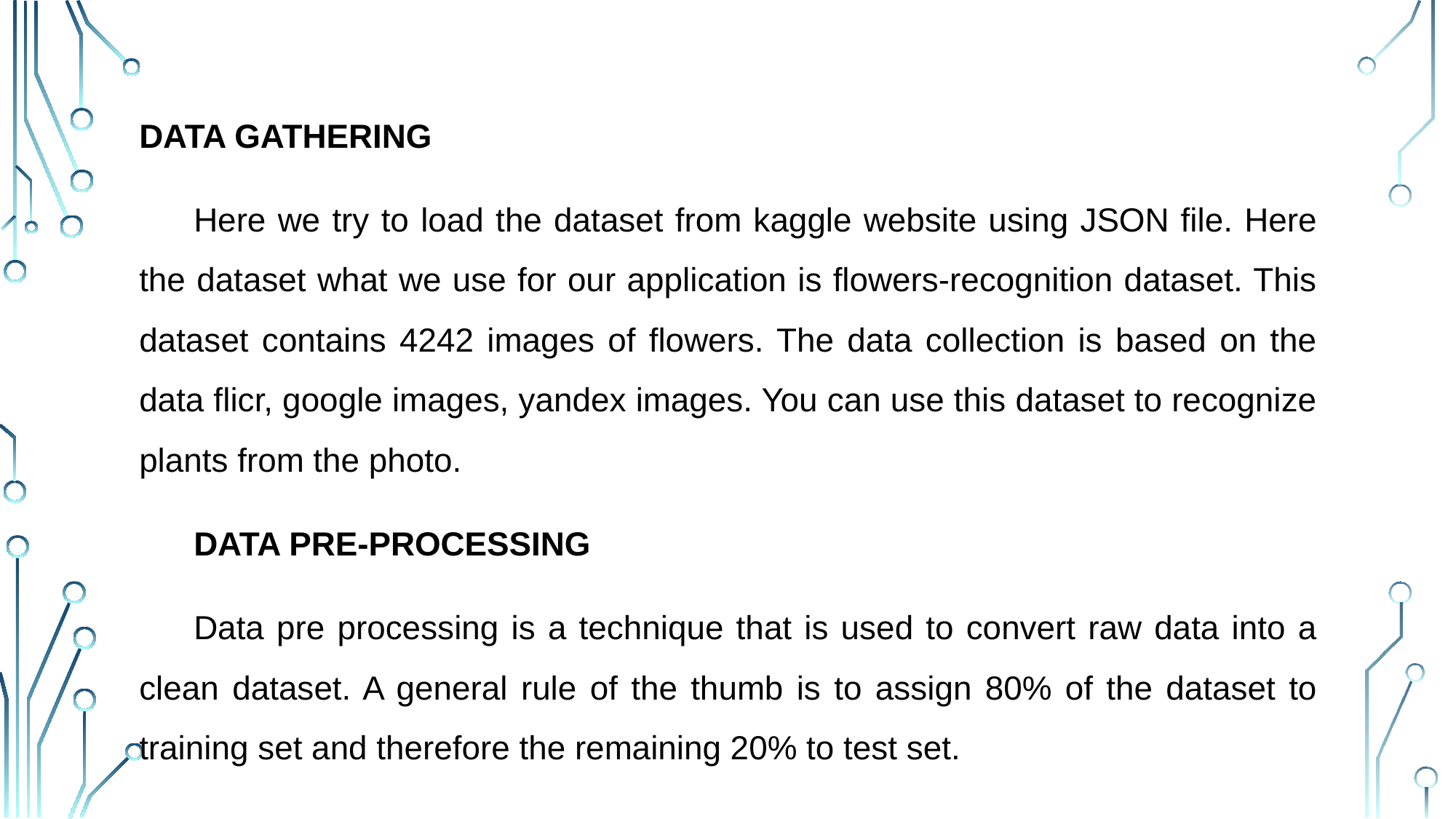

DATA GATHERING
Here we try to load the dataset from kaggle website using JSON file. Here the dataset what we use for our application is flowers-recognition dataset. This dataset contains 4242 images of flowers. The data collection is based on the data flicr, google images, yandex images. You can use this dataset to recognize plants from the photo.
DATA PRE-PROCESSING
Data pre processing is a technique that is used to convert raw data into a clean dataset. A general rule of the thumb is to assign 80% of the dataset to training set and therefore the remaining 20% to test set.